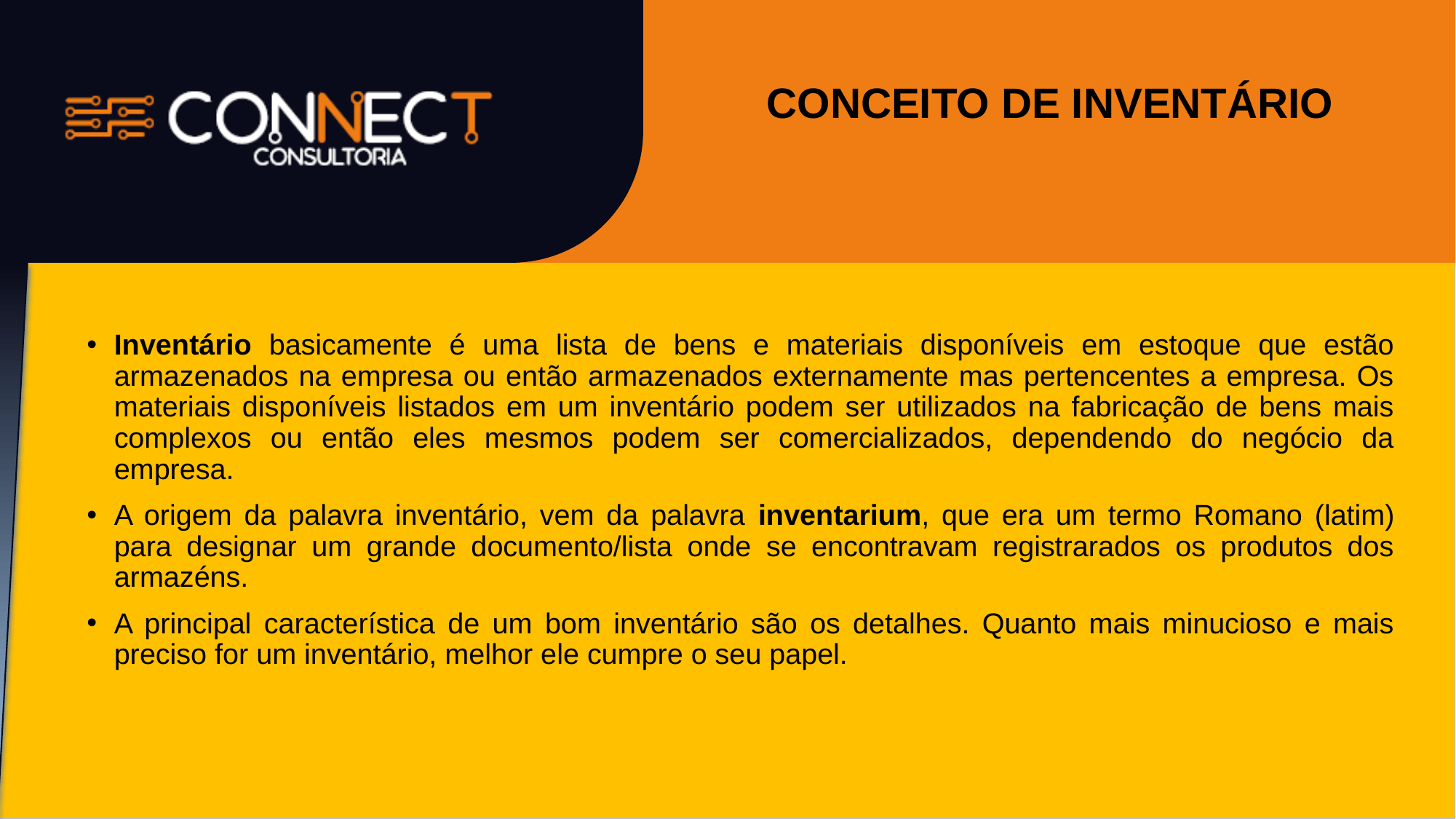

# CONCEITO DE INVENTÁRIO

Inventário basicamente é uma lista de bens e materiais disponíveis em estoque que estão armazenados na empresa ou então armazenados externamente mas pertencentes a empresa. Os materiais disponíveis listados em um inventário podem ser utilizados na fabricação de bens mais complexos ou então eles mesmos podem ser comercializados, dependendo do negócio da empresa.
A origem da palavra inventário, vem da palavra inventarium, que era um termo Romano (latim) para designar um grande documento/lista onde se encontravam registrarados os produtos dos armazéns.
A principal característica de um bom inventário são os detalhes. Quanto mais minucioso e mais preciso for um inventário, melhor ele cumpre o seu papel.